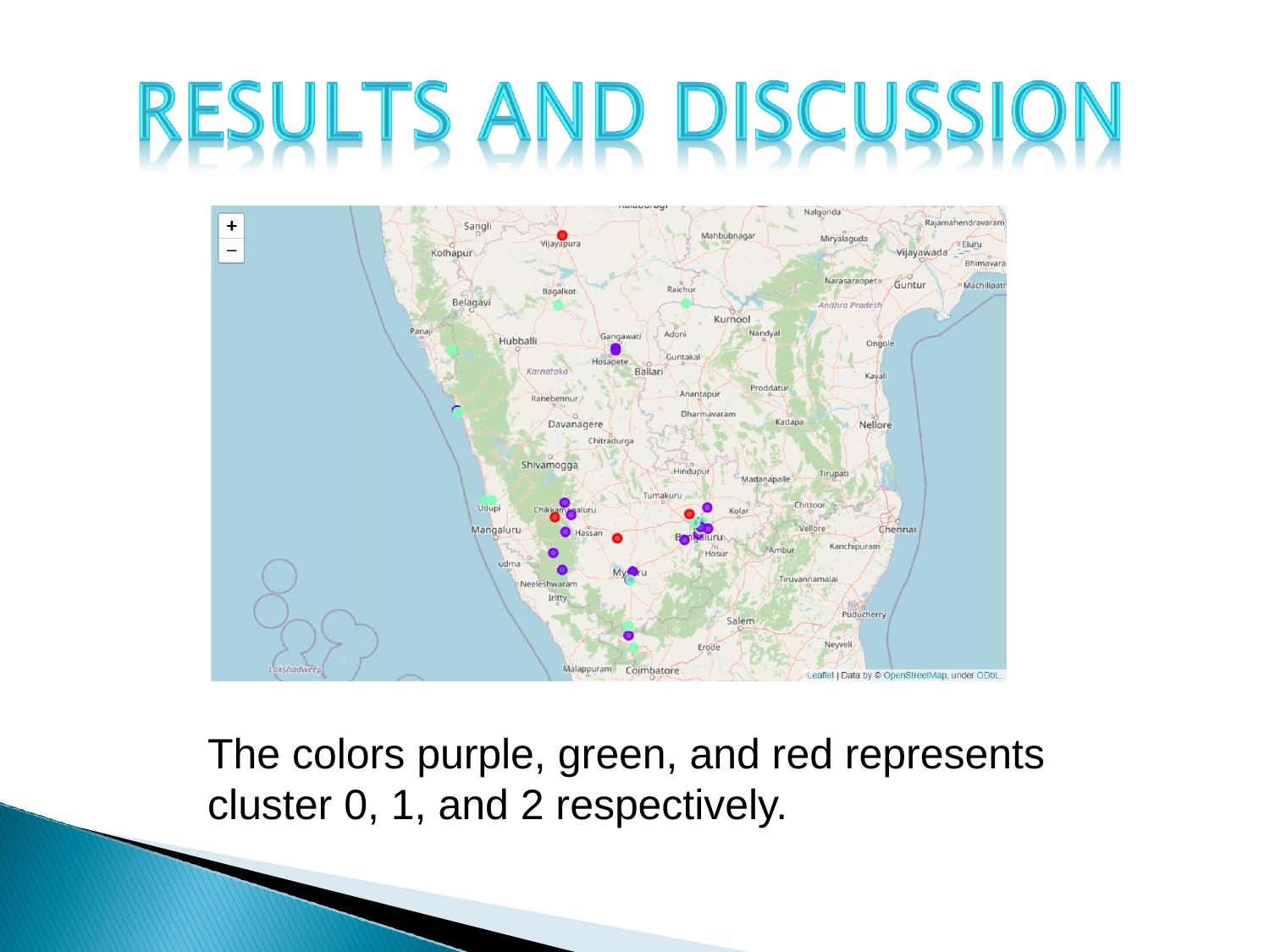

The colors purple, green, and red represents  cluster 0, 1, and 2 respectively.